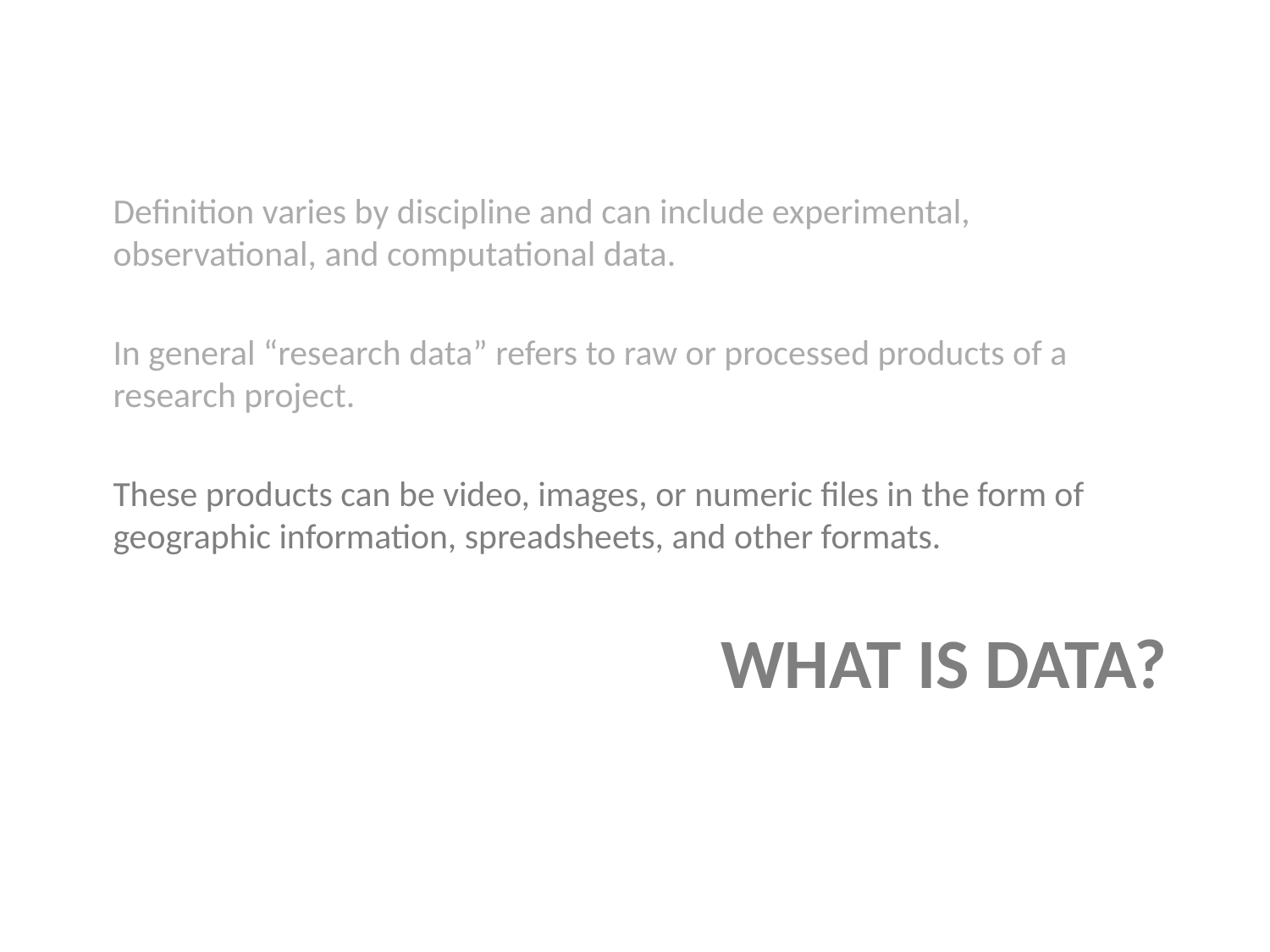

Definition varies by discipline and can include experimental, observational, and computational data.

In general “research data” refers to raw or processed products of a research project.

These products can be video, images, or numeric files in the form of geographic information, spreadsheets, and other formats.

# What is data?